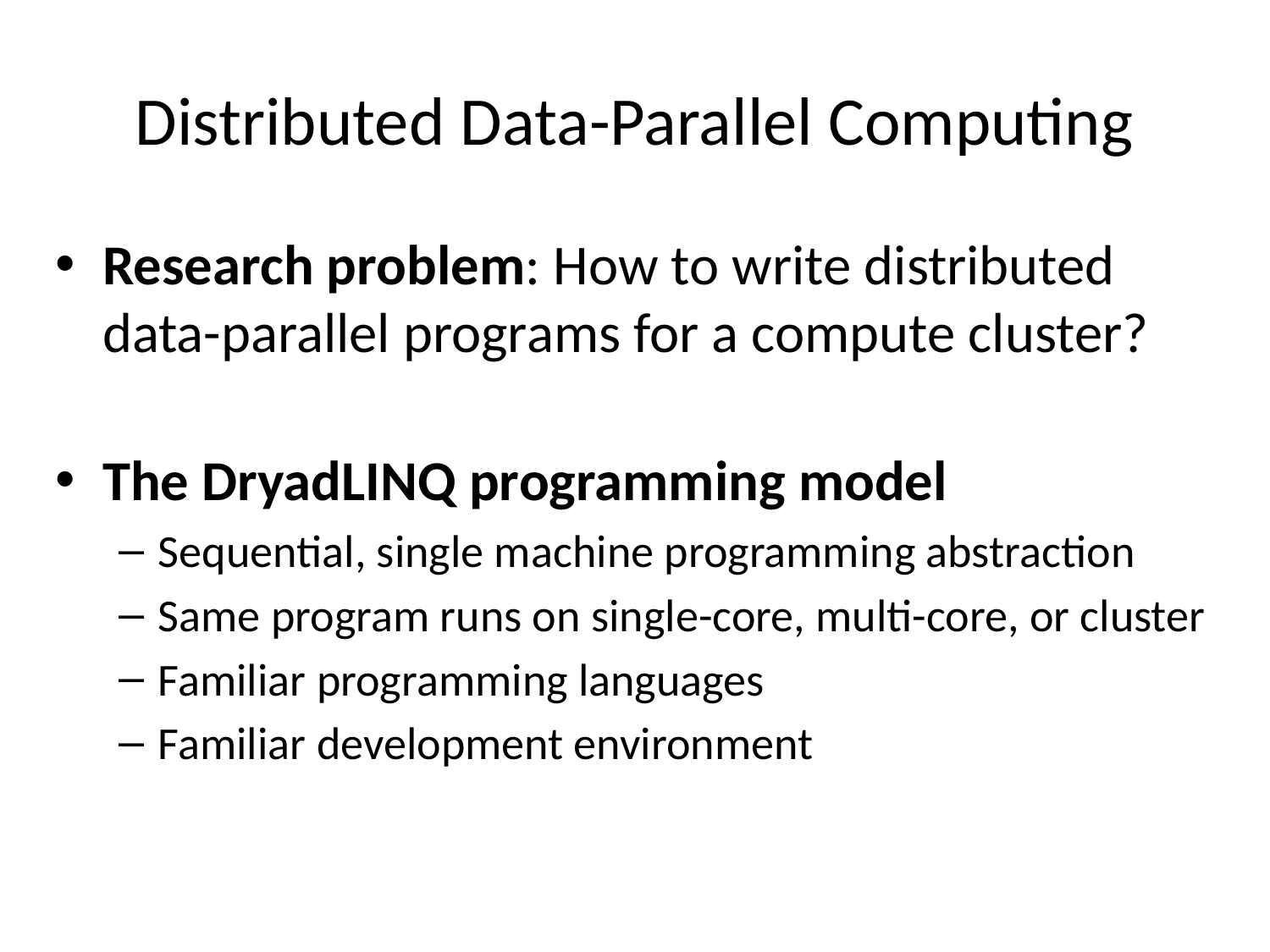

# Distributed Data-Parallel Computing
Research problem: How to write distributed data-parallel programs for a compute cluster?

The DryadLINQ programming model
Sequential, single machine programming abstraction
Same program runs on single-core, multi-core, or cluster
Familiar programming languages
Familiar development environment